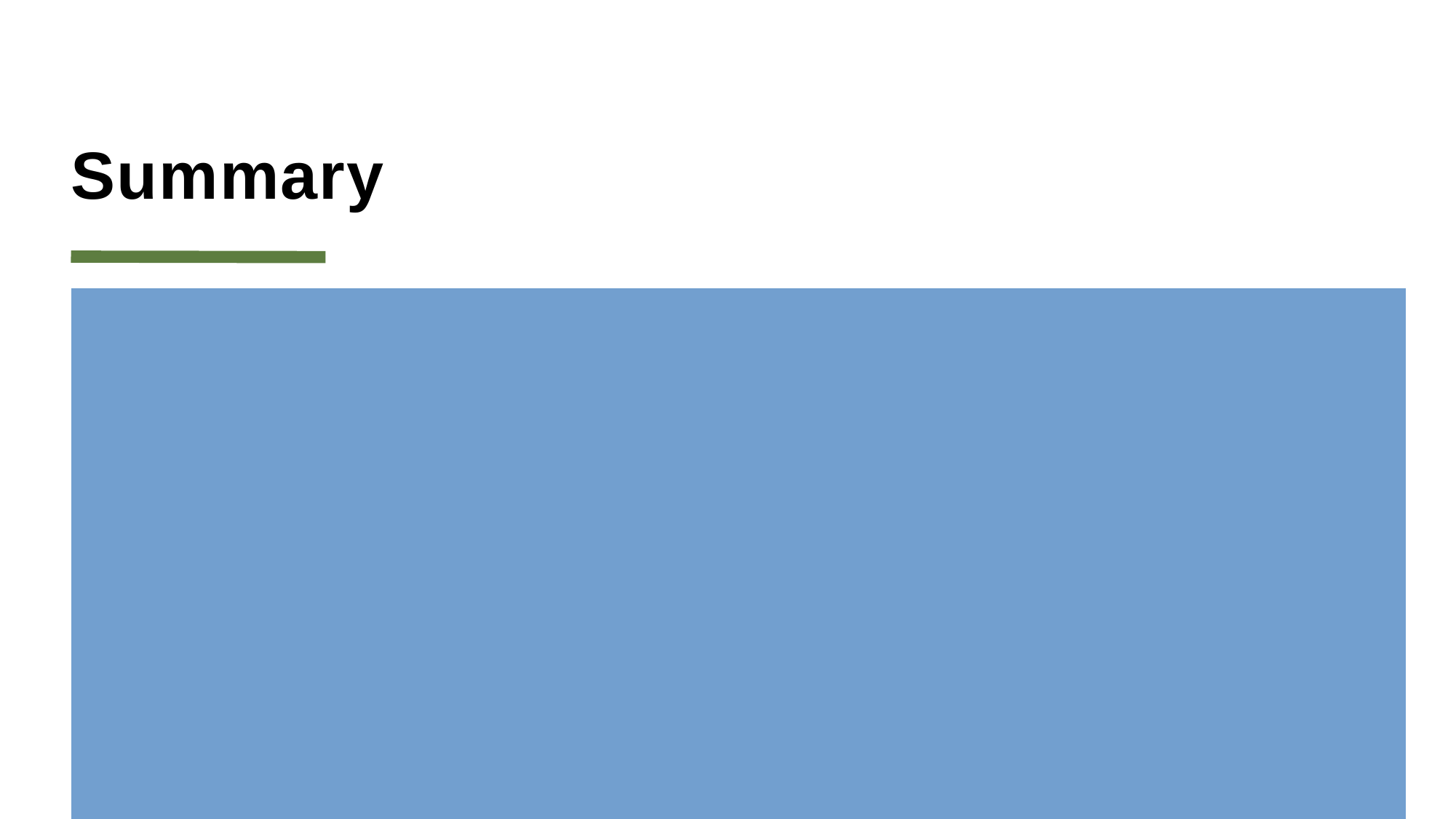

# Summary
D: tend to represent young, unmarried, undergraduates, and low spending scores.

A: Fairly similar across most features.

B: Fairly similar across most features too.

C: higher in average spending score, graduates, and some professions such as artists. It could be a VIP segment.